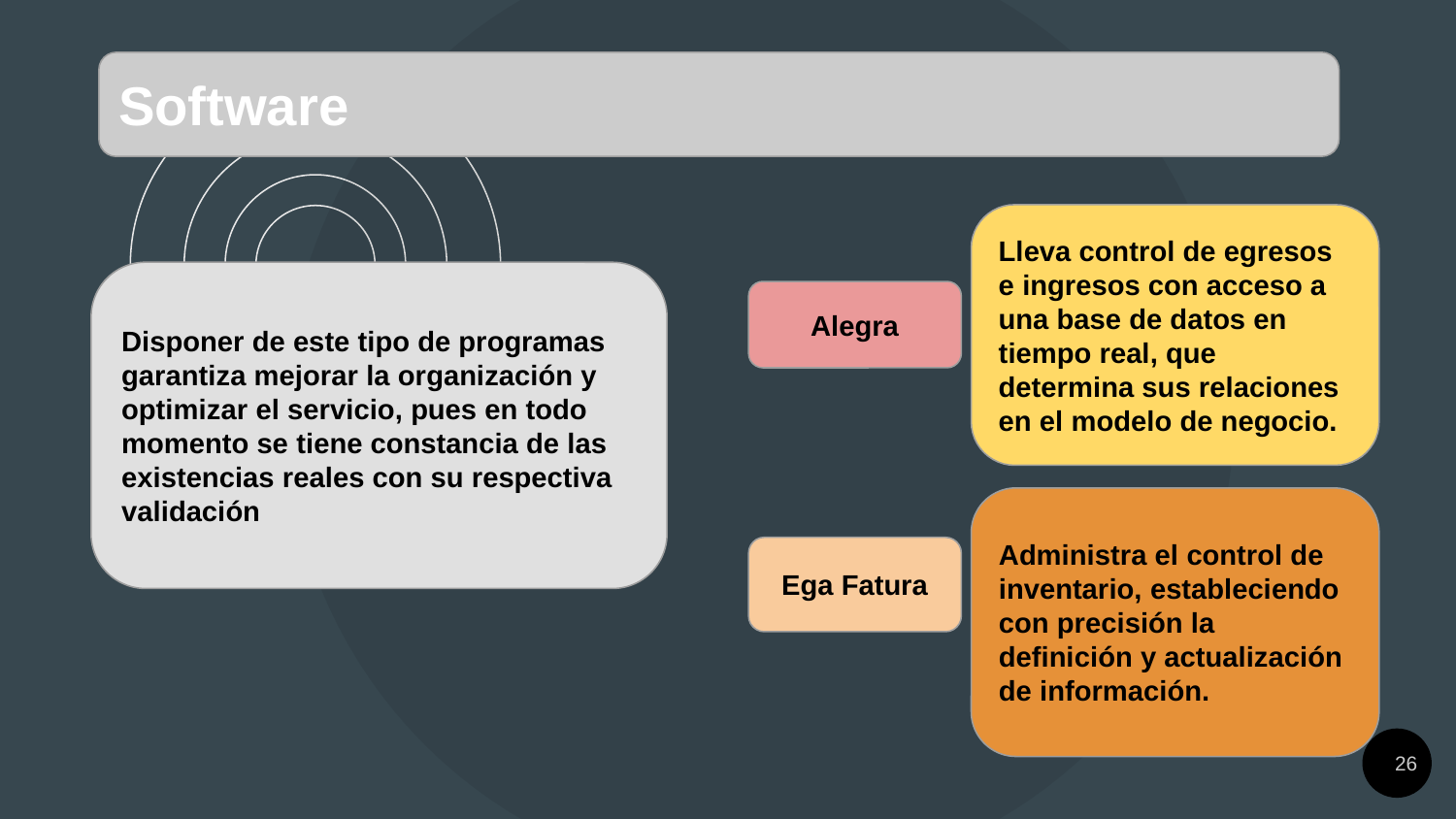

Software
Lleva control de egresos e ingresos con acceso a una base de datos en tiempo real, que determina sus relaciones en el modelo de negocio.
Disponer de este tipo de programas garantiza mejorar la organización y optimizar el servicio, pues en todo momento se tiene constancia de las existencias reales con su respectiva validación
Alegra
Administra el control de inventario, estableciendo con precisión la definición y actualización de información.
Ega Fatura
26